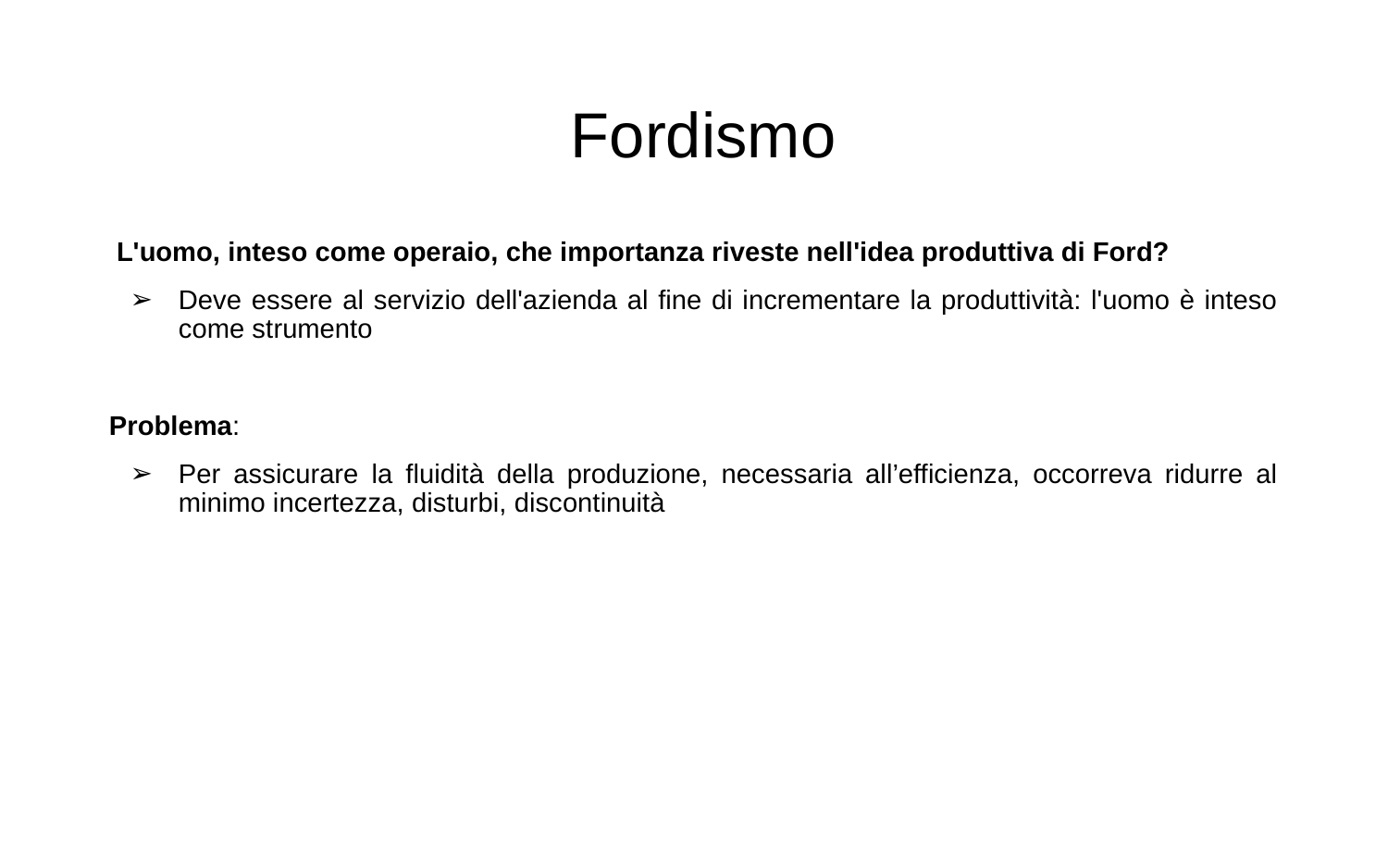

Fordismo
 L'uomo, inteso come operaio, che importanza riveste nell'idea produttiva di Ford?
Deve essere al servizio dell'azienda al fine di incrementare la produttività: l'uomo è inteso come strumento

Problema:
Per assicurare la fluidità della produzione, necessaria all’efficienza, occorreva ridurre al minimo incertezza, disturbi, discontinuità